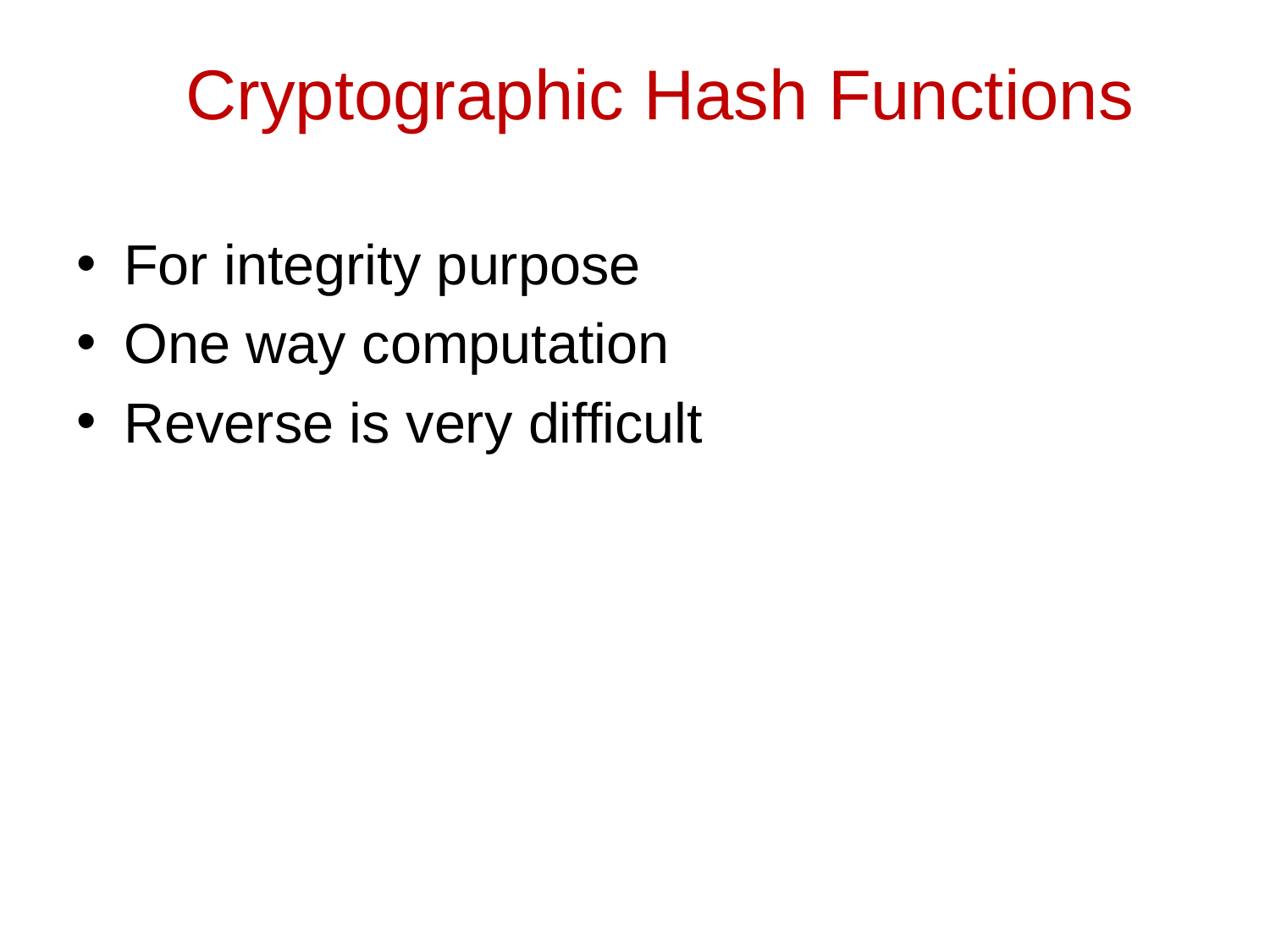

# Cryptographic Hash Functions
For integrity purpose
One way computation
Reverse is very difficult